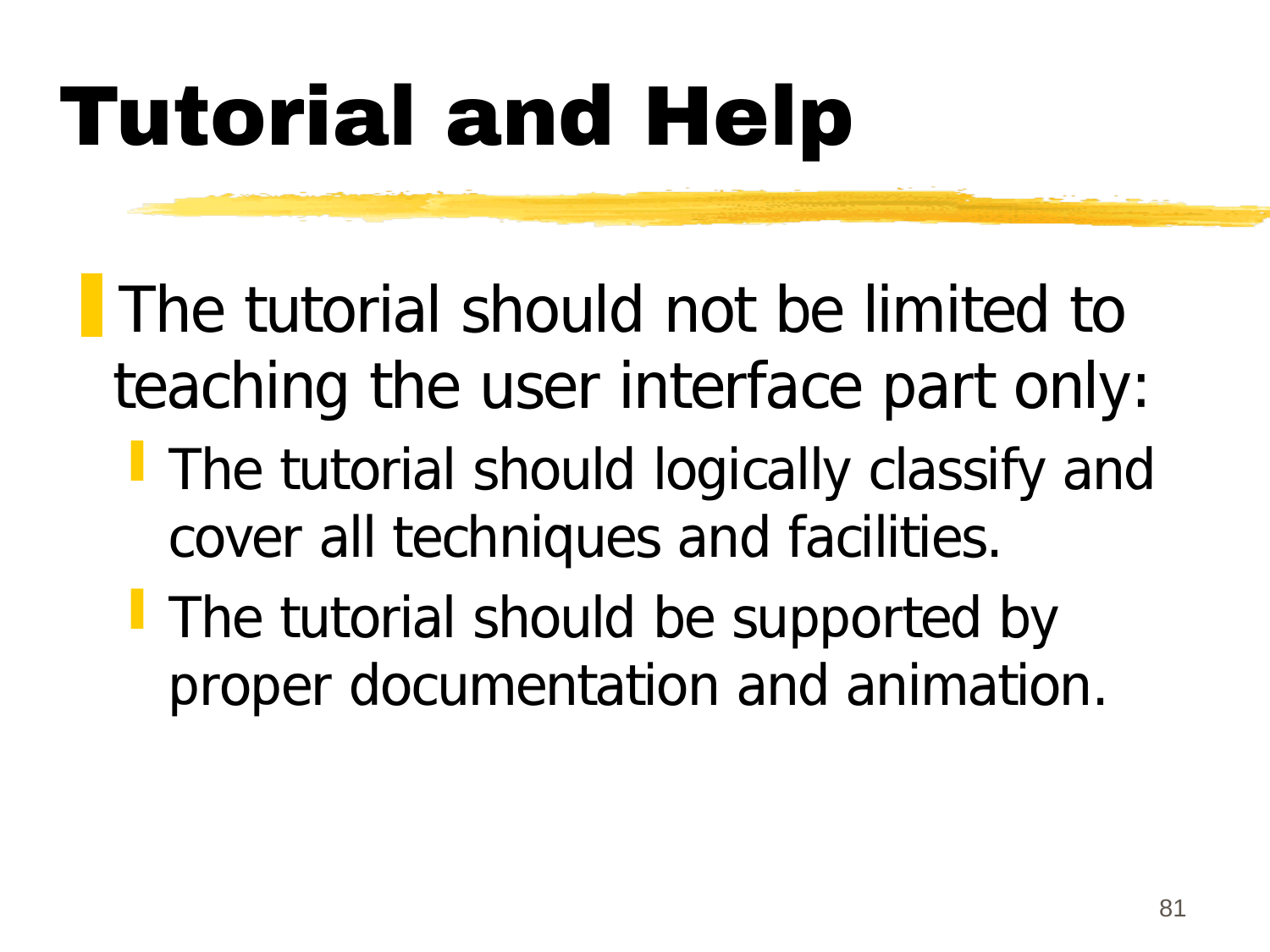

# Tutorial and Help
The tutorial should not be limited to teaching the user interface part only:
The tutorial should logically classify and cover all techniques and facilities.
The tutorial should be supported by proper documentation and animation.
81